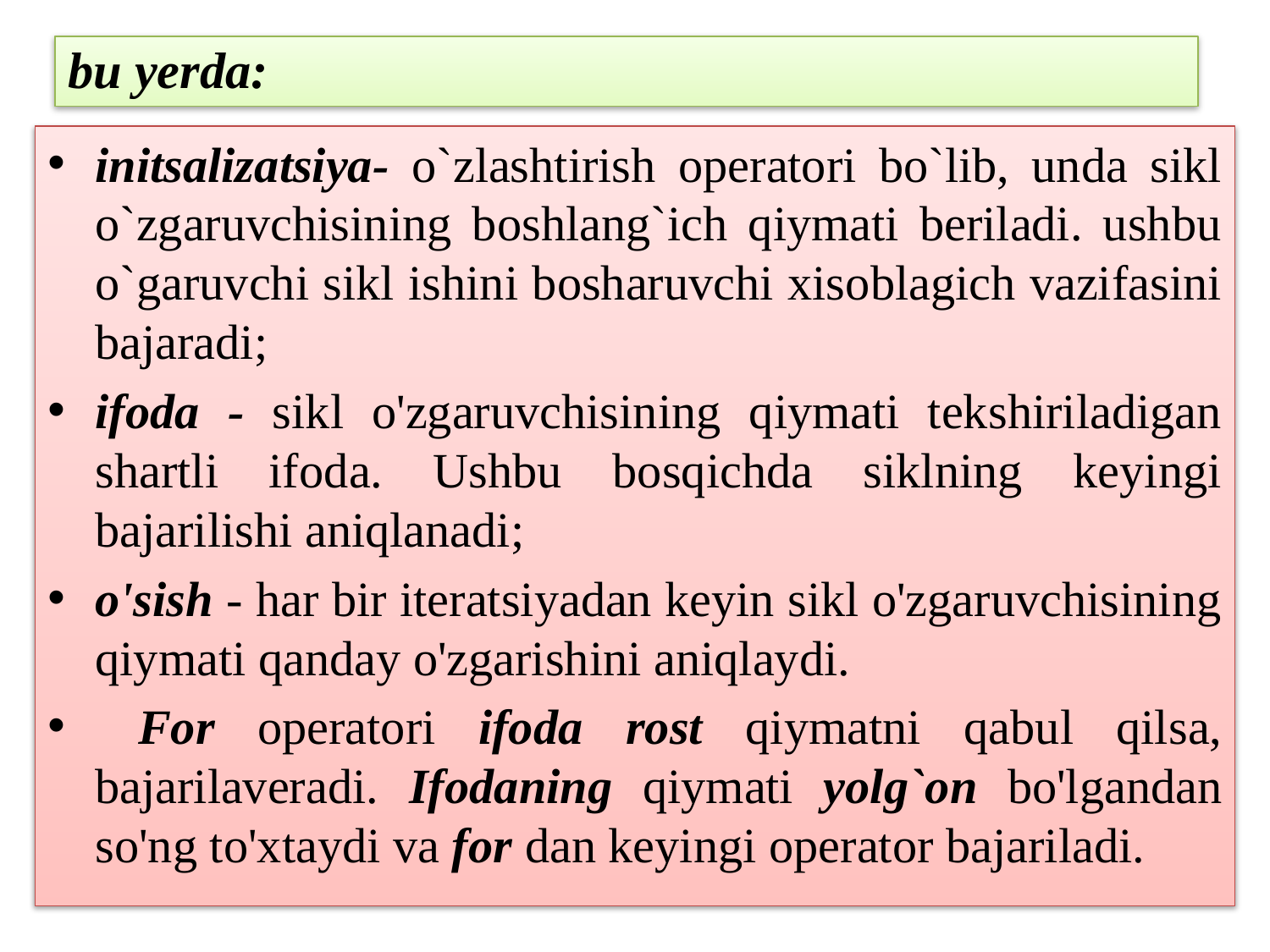

# bu yerda:
initsalizatsiya- o`zlashtirish operatori bo`lib, unda sikl o`zgaruvchisining boshlang`ich qiymati beriladi. ushbu o`garuvchi sikl ishini bosharuvchi xisoblagich vazifasini bajaradi;
ifoda - sikl o'zgaruvchisining qiymati tekshiriladigan shartli ifoda. Ushbu bosqichda siklning keyingi bajarilishi aniqlanadi;
o'sish - har bir iteratsiyadan keyin sikl o'zgaruvchisining qiymati qanday o'zgarishini aniqlaydi.
 For operatori ifoda rost qiymatni qabul qilsa, bajarilaveradi. Ifodaning qiymati yolg`on bo'lgandan so'ng to'xtaydi va for dan keyingi operator bajariladi.